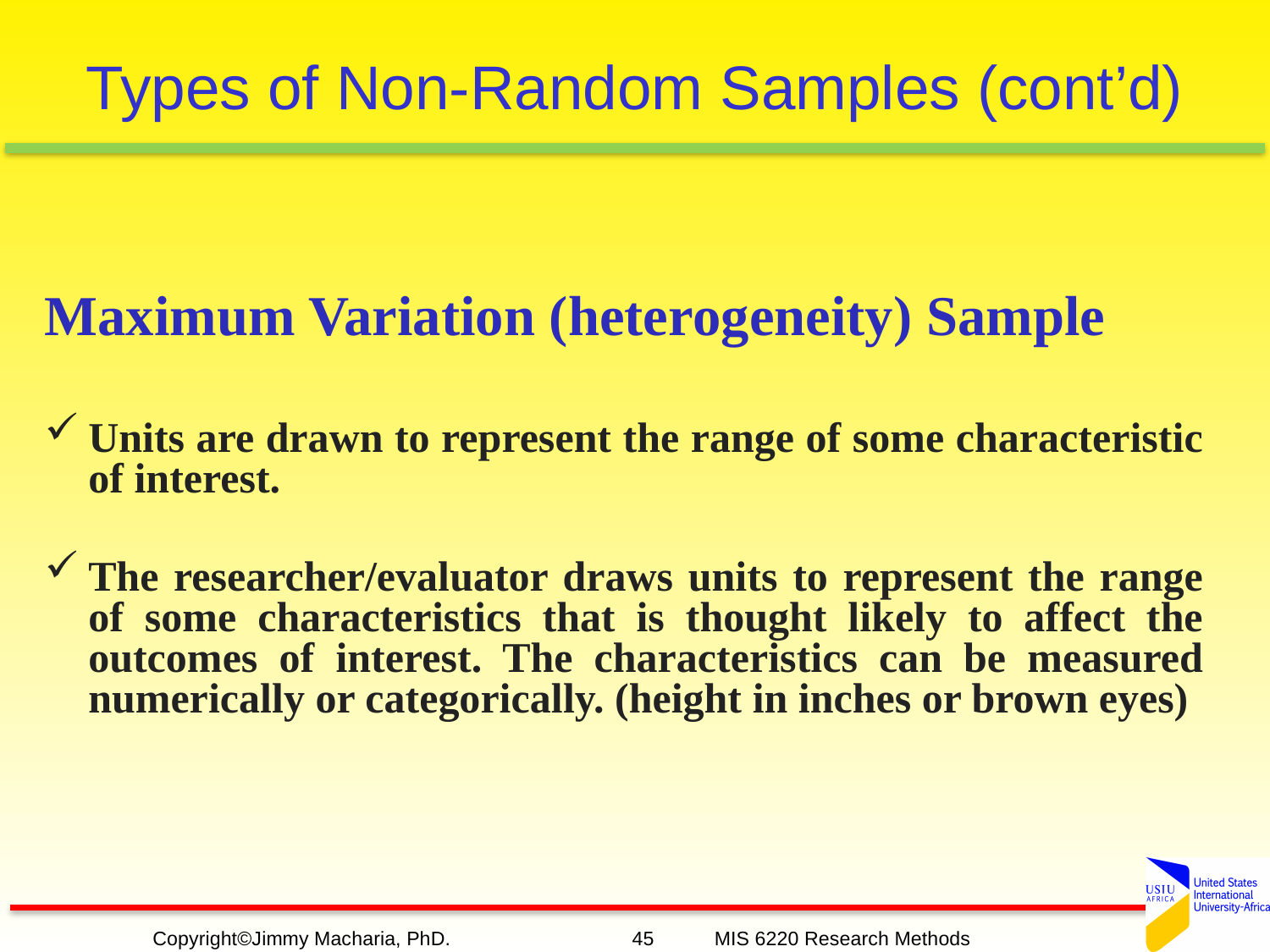

# Types of Non-Random Samples (cont’d)
Maximum Variation (heterogeneity) Sample

Units are drawn to represent the range of some characteristic of interest.

The researcher/evaluator draws units to represent the range of some characteristics that is thought likely to affect the outcomes of interest. The characteristics can be measured numerically or categorically. (height in inches or brown eyes)